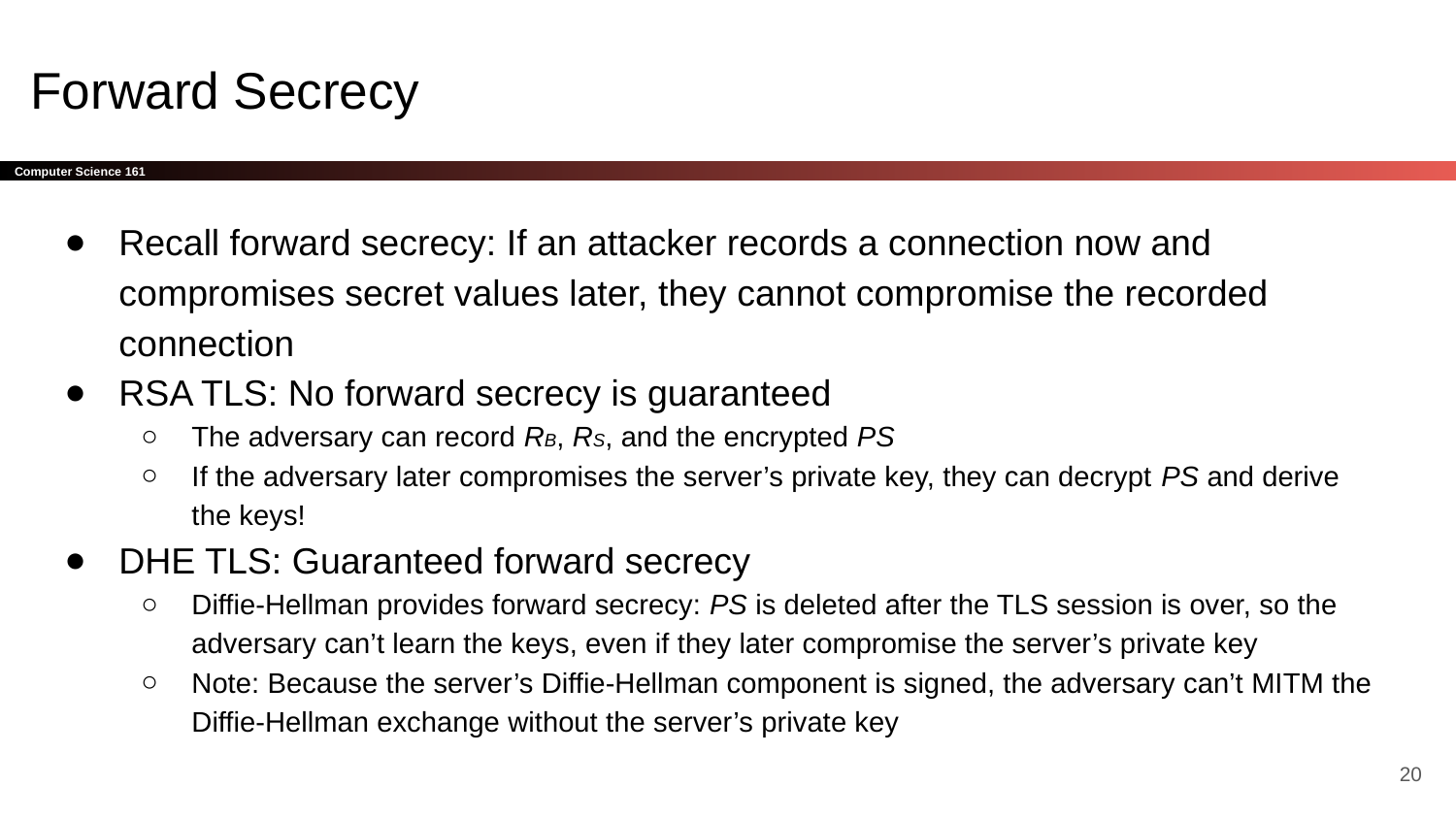

# Forward Secrecy
Recall forward secrecy: If an attacker records a connection now and compromises secret values later, they cannot compromise the recorded connection
RSA TLS: No forward secrecy is guaranteed
The adversary can record RB, RS, and the encrypted PS
If the adversary later compromises the server’s private key, they can decrypt PS and derive the keys!
DHE TLS: Guaranteed forward secrecy
Diffie-Hellman provides forward secrecy: PS is deleted after the TLS session is over, so the adversary can’t learn the keys, even if they later compromise the server’s private key
Note: Because the server’s Diffie-Hellman component is signed, the adversary can’t MITM the Diffie-Hellman exchange without the server’s private key
20